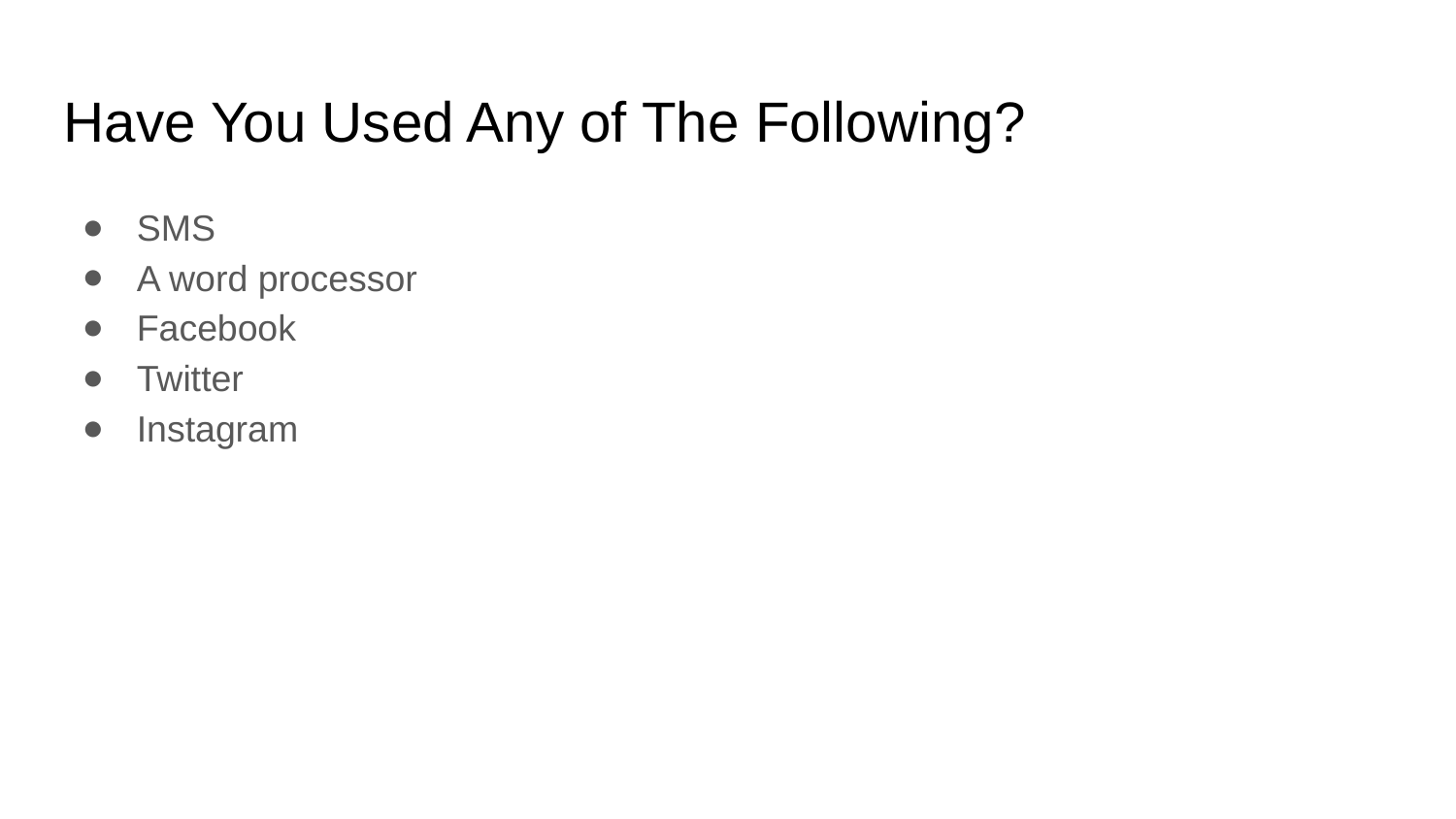

Have You Used Any of The Following?
SMS
A word processor
Facebook
Twitter
Instagram